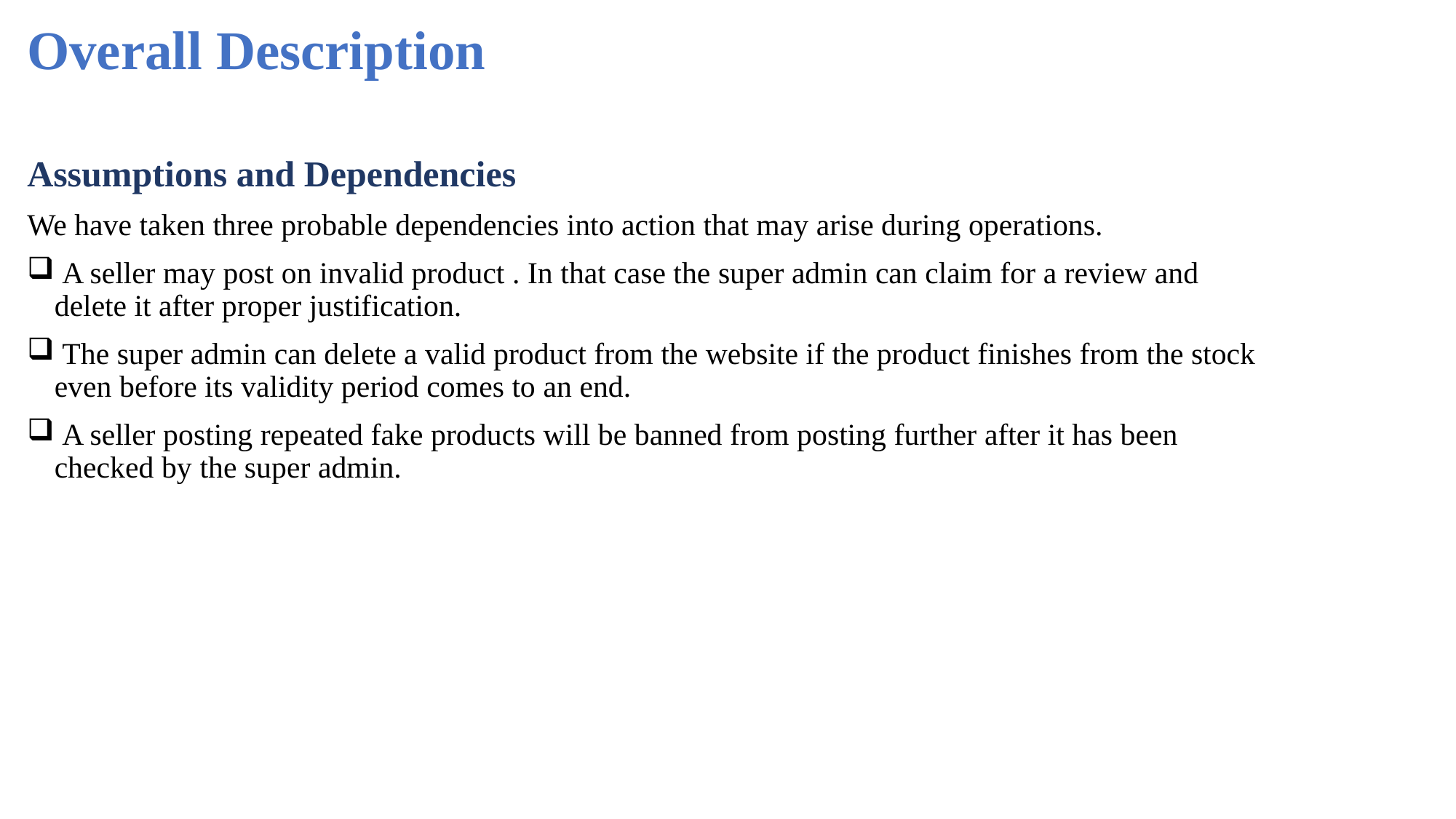

# Overall Description
Assumptions and Dependencies
We have taken three probable dependencies into action that may arise during operations.
 A seller may post on invalid product . In that case the super admin can claim for a review and delete it after proper justification.
 The super admin can delete a valid product from the website if the product finishes from the stock even before its validity period comes to an end.
 A seller posting repeated fake products will be banned from posting further after it has been checked by the super admin.